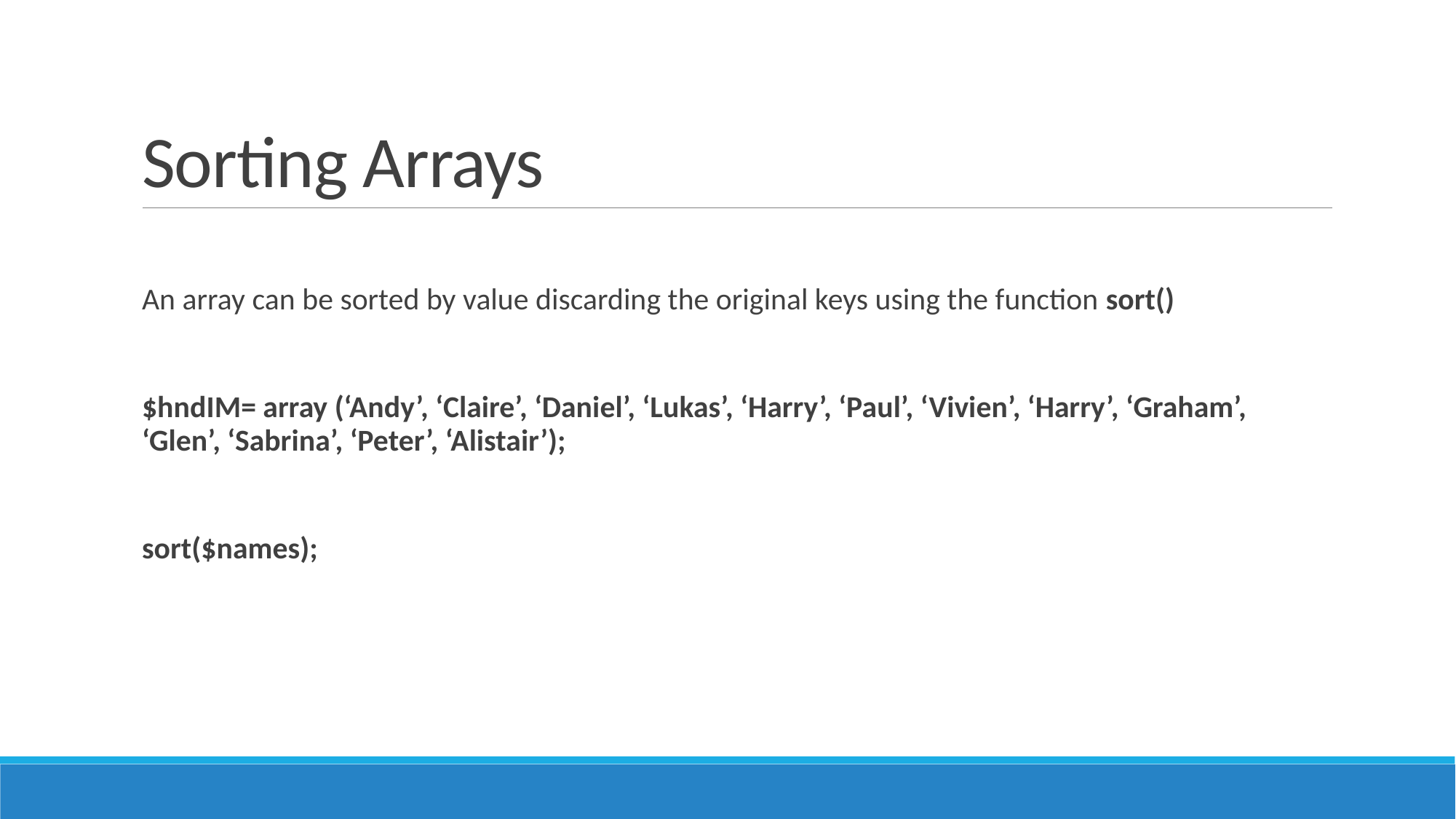

# Sorting Arrays

An array can be sorted by value discarding the original keys using the function sort()

	$hndIM= array (‘Andy’, ‘Claire’, ‘Daniel’, ‘Lukas’, ‘Harry’, ‘Paul’, ‘Vivien’, ‘Harry’, ‘Graham’, ‘Glen’, ‘Sabrina’, ‘Peter’, ‘Alistair’);

	sort($names);